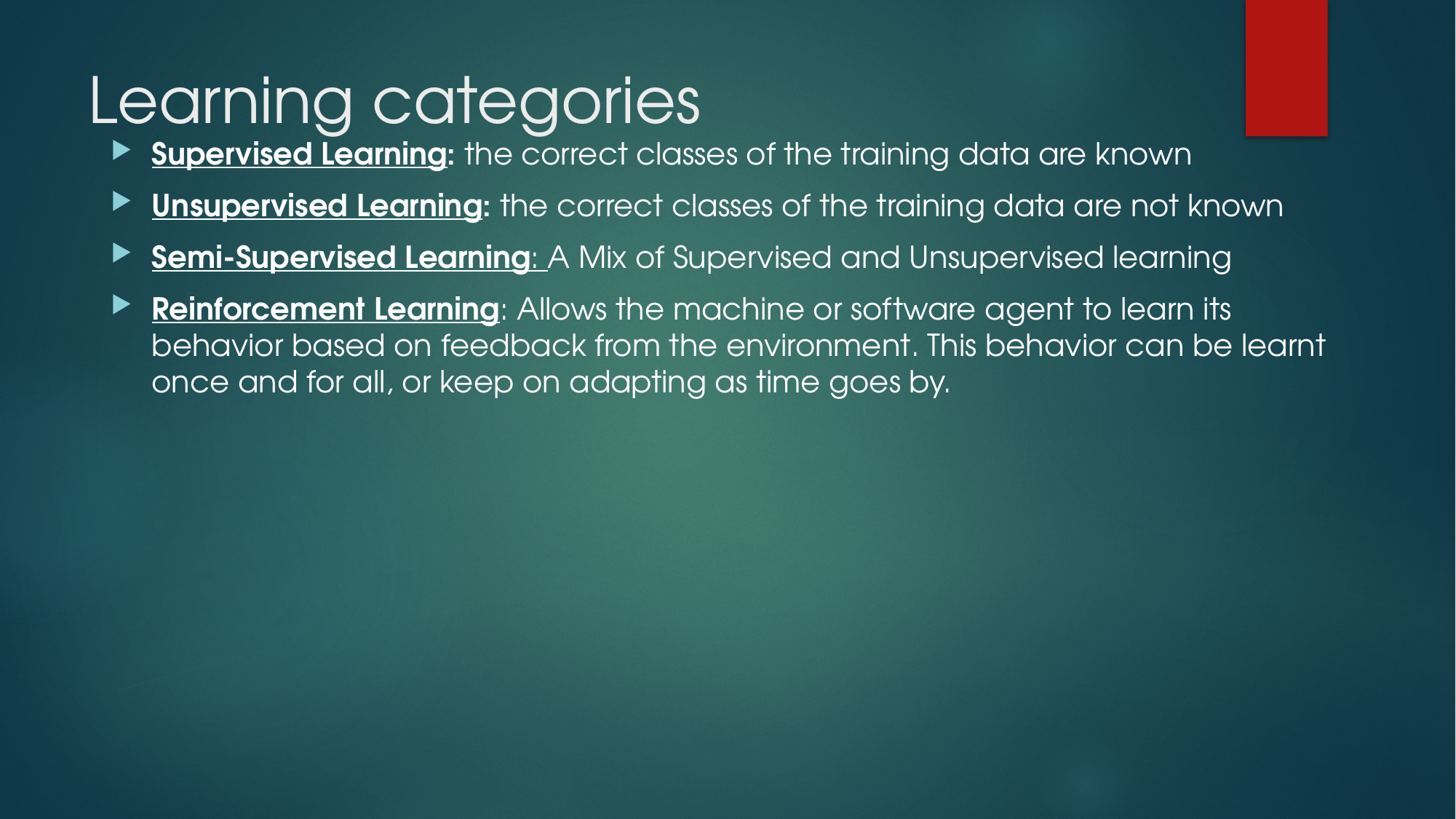

# Learning categories
Supervised Learning: the correct classes of the training data are known
Unsupervised Learning: the correct classes of the training data are not known
Semi-Supervised Learning: A Mix of Supervised and Unsupervised learning
Reinforcement Learning: Allows the machine or software agent to learn its behavior based on feedback from the environment. This behavior can be learnt once and for all, or keep on adapting as time goes by.